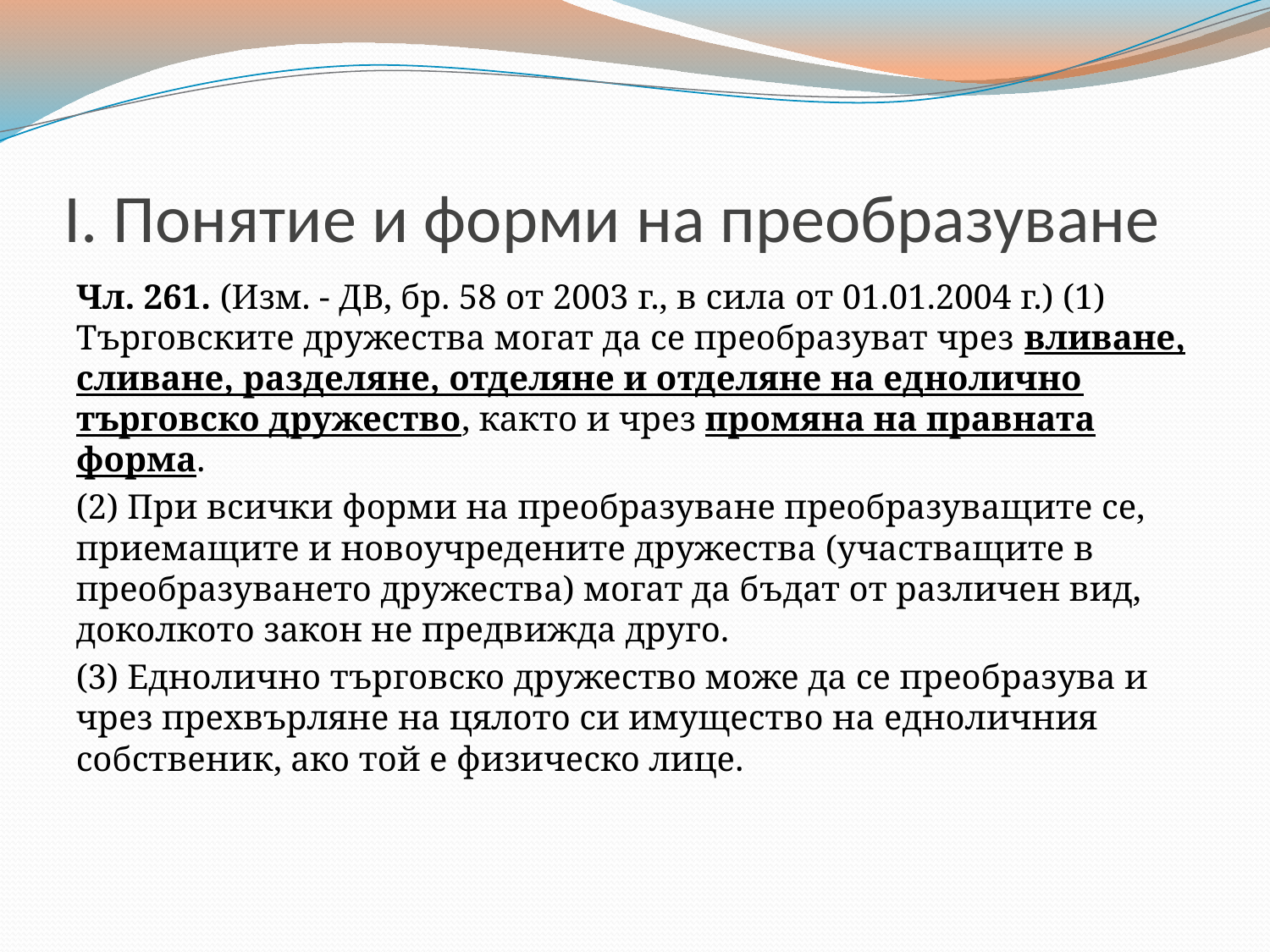

# I. Понятие и форми на преобразуване
Чл. 261. (Изм. - ДВ, бр. 58 от 2003 г., в сила от 01.01.2004 г.) (1) Търговските дружества могат да се преобразуват чрез вливане, сливане, разделяне, отделяне и отделяне на еднолично търговско дружество, както и чрез промяна на правната форма.
(2) При всички форми на преобразуване преобразуващите се, приемащите и новоучредените дружества (участващите в преобразуването дружества) могат да бъдат от различен вид, доколкото закон не предвижда друго.
(3) Еднолично търговско дружество може да се преобразува и чрез прехвърляне на цялото си имущество на едноличния собственик, ако той е физическо лице.